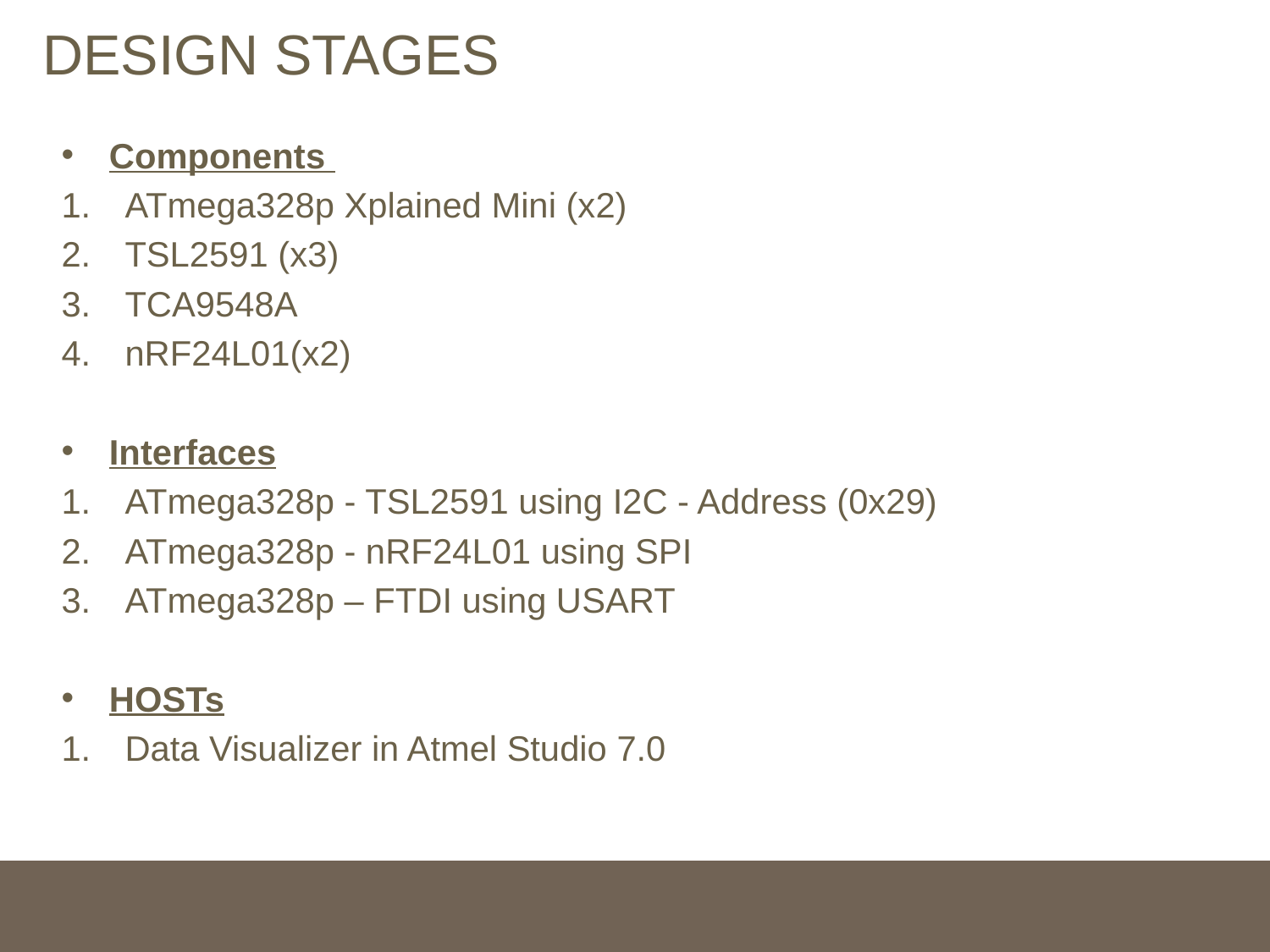

# DESIGN STAGES
Components
ATmega328p Xplained Mini (x2)
TSL2591 (x3)
TCA9548A
nRF24L01(x2)

Interfaces
ATmega328p - TSL2591 using I2C - Address (0x29)
ATmega328p - nRF24L01 using SPI
ATmega328p – FTDI using USART

HOSTs
Data Visualizer in Atmel Studio 7.0